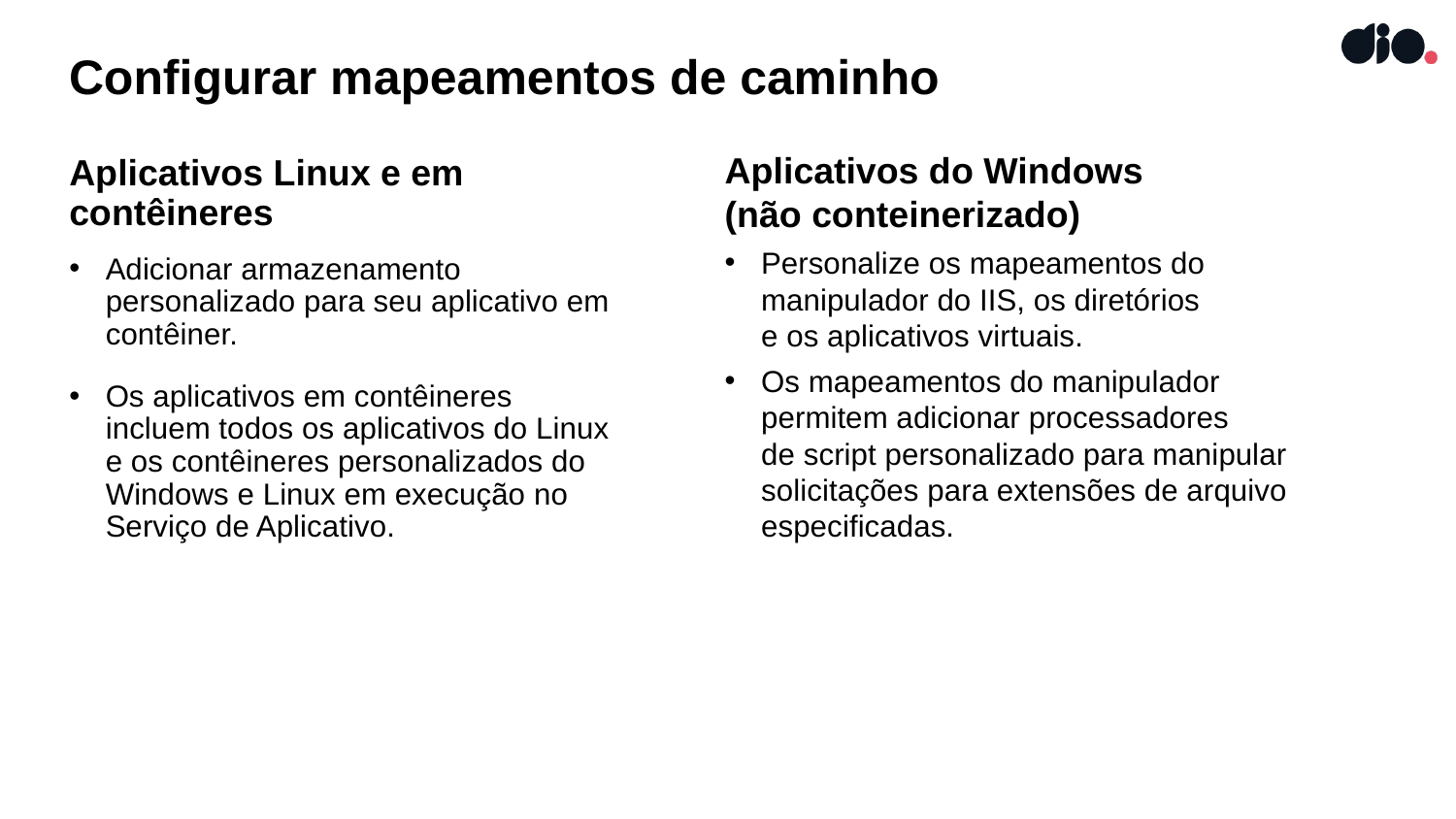

# Configurar mapeamentos de caminho
Aplicativos Linux e em
contêineres
Adicionar armazenamento personalizado para seu aplicativo em contêiner.
Os aplicativos em contêineres
incluem todos os aplicativos do Linux
e os contêineres personalizados do Windows e Linux em execução no Serviço de Aplicativo.

Aplicativos do Windows
(não conteinerizado)
Personalize os mapeamentos do manipulador do IIS, os diretórios
e os aplicativos virtuais.
Os mapeamentos do manipulador permitem adicionar processadores
de script personalizado para manipular solicitações para extensões de arquivo especificadas.